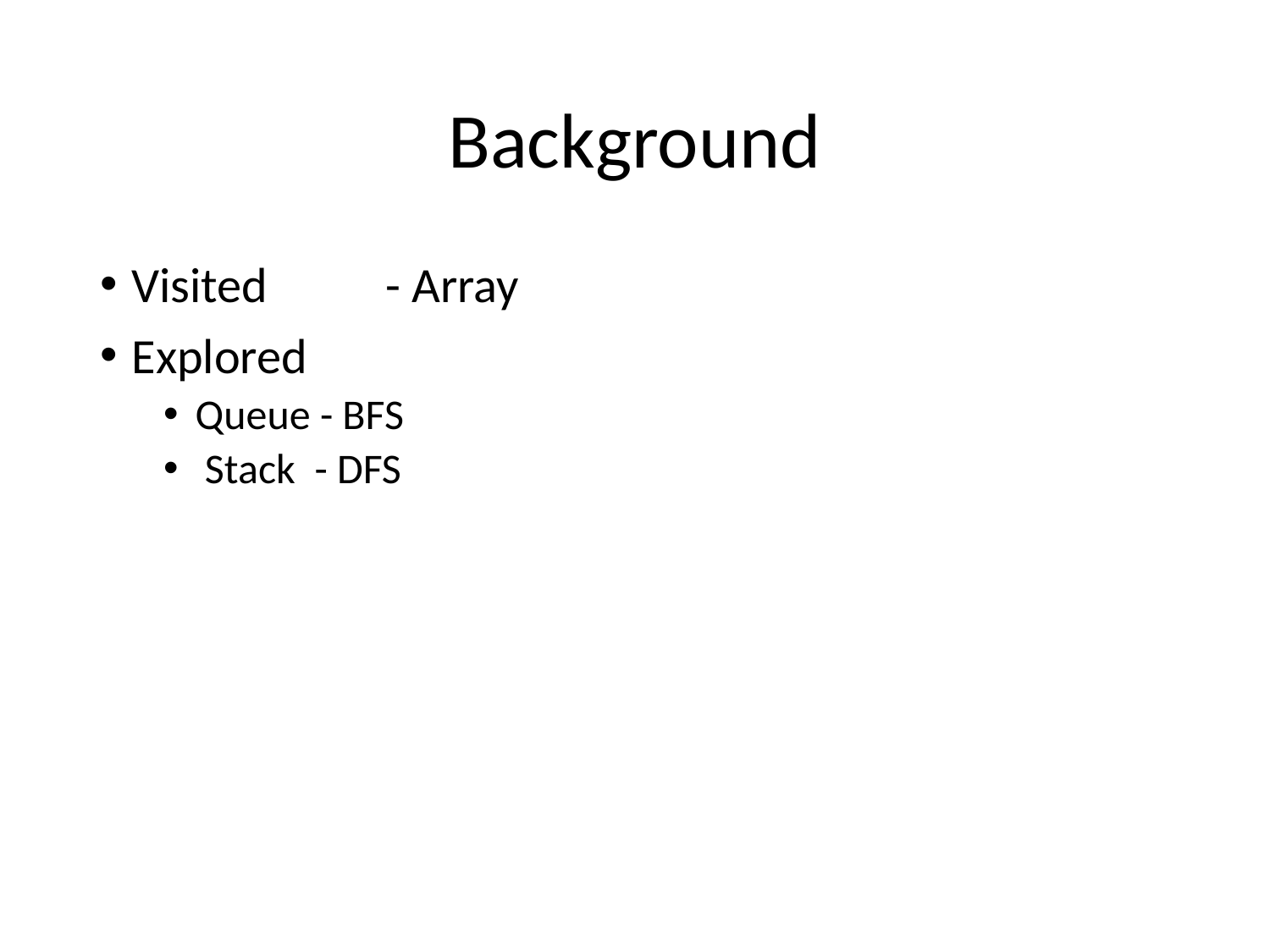

# Background
Visited 	- Array
Explored
Queue - BFS
 Stack  - DFS